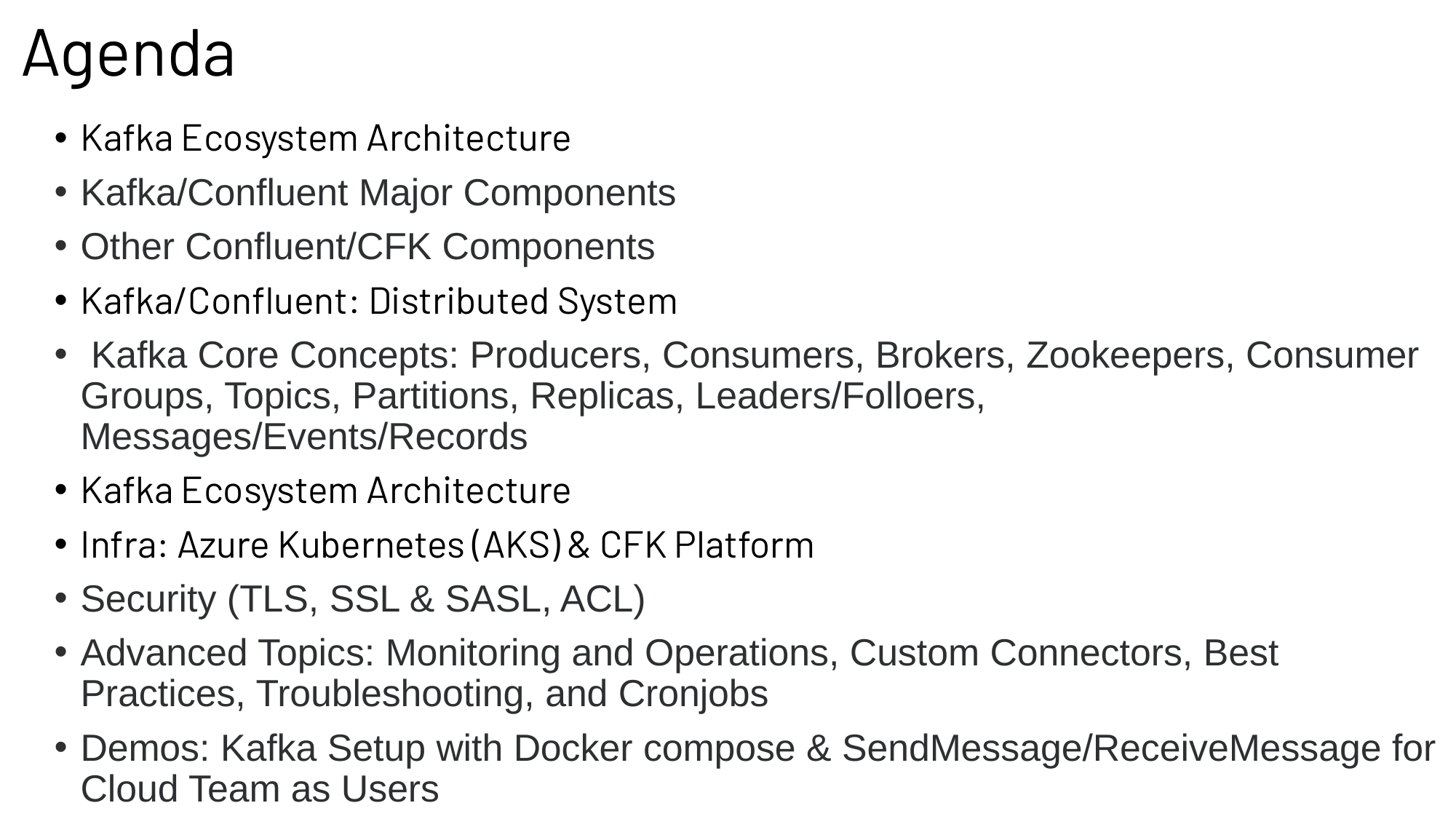

# Agenda
Kafka Ecosystem Architecture
Kafka/Confluent Major Components
Other Confluent/CFK Components
Kafka/Confluent: Distributed System
 Kafka Core Concepts: Producers, Consumers, Brokers, Zookeepers, Consumer Groups, Topics, Partitions, Replicas, Leaders/Folloers, Messages/Events/Records
Kafka Ecosystem Architecture
Infra: Azure Kubernetes (AKS) & CFK Platform
Security (TLS, SSL & SASL, ACL)
Advanced Topics: Monitoring and Operations, Custom Connectors, Best Practices, Troubleshooting, and Cronjobs
Demos: Kafka Setup with Docker compose & SendMessage/ReceiveMessage for Cloud Team as Users